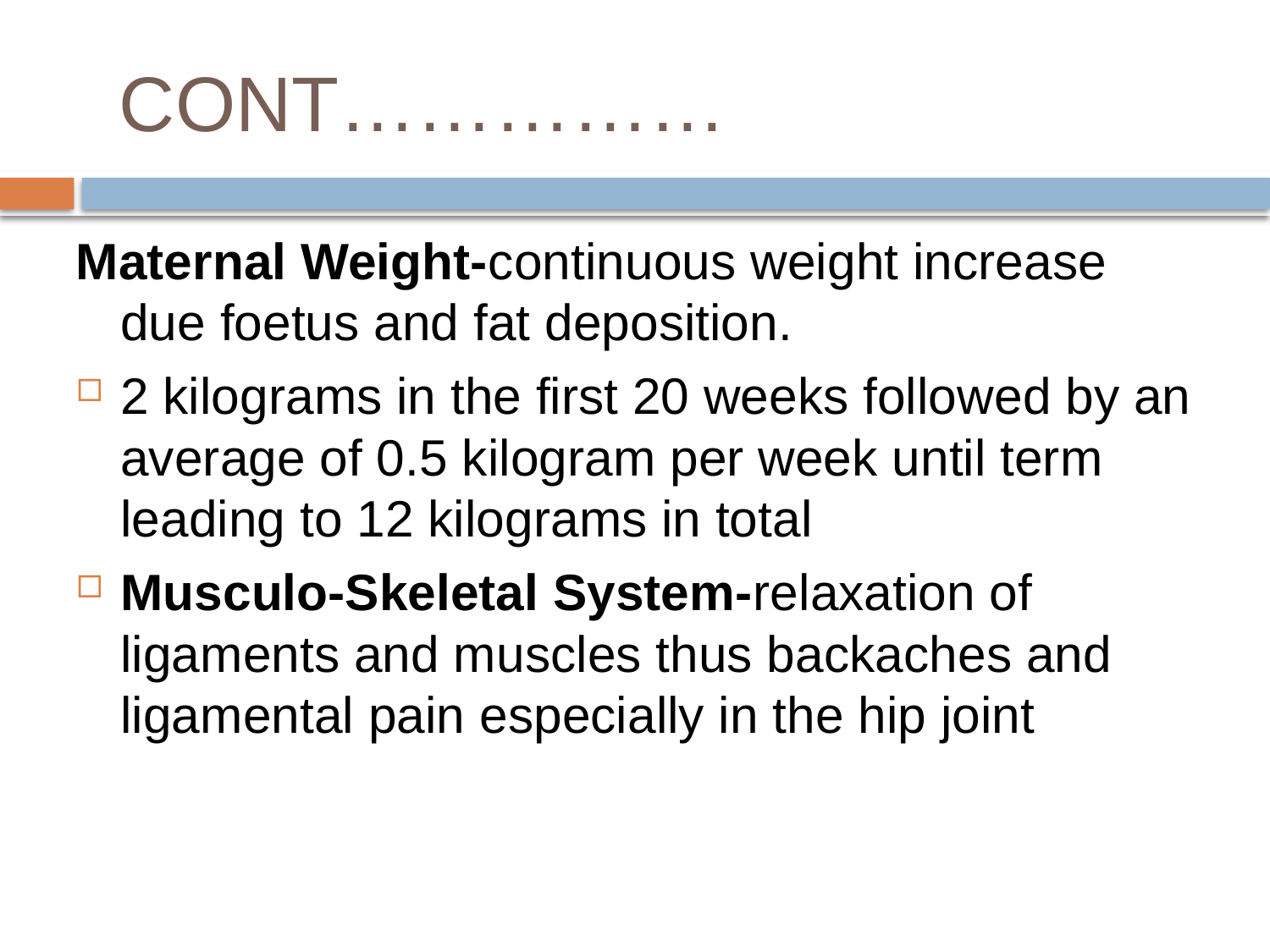

# CONT……………
Maternal Weight-continuous weight increase due foetus and fat deposition.
2 kilograms in the first 20 weeks followed by an average of 0.5 kilogram per week until term leading to 12 kilograms in total
Musculo-Skeletal System-relaxation of ligaments and muscles thus backaches and ligamental pain especially in the hip joint